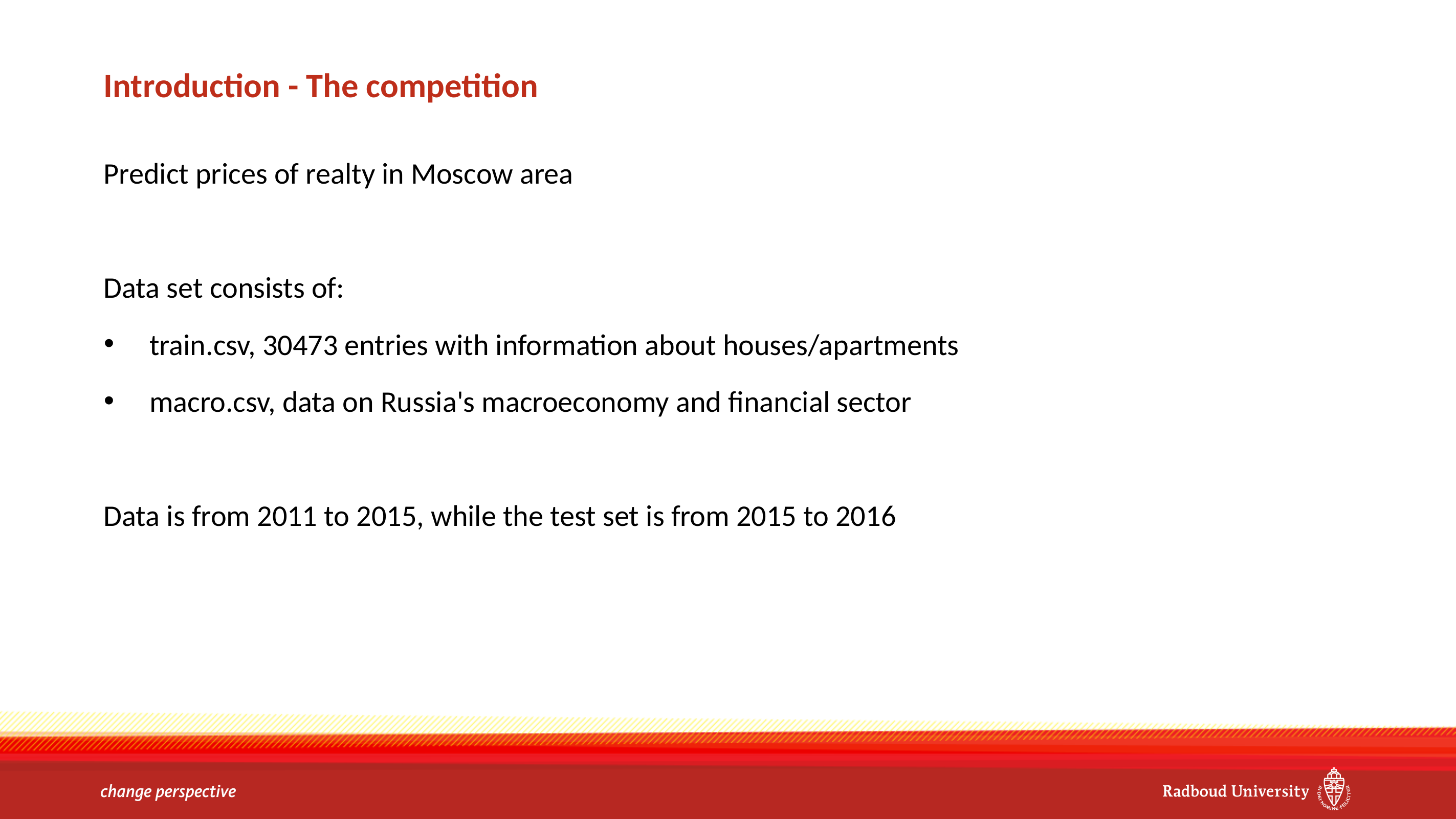

# Introduction - The competition
Predict prices of realty in Moscow area

Data set consists of:
train.csv, 30473 entries with information about houses/apartments
macro.csv, data on Russia's macroeconomy and financial sector

Data is from 2011 to 2015, while the test set is from 2015 to 2016